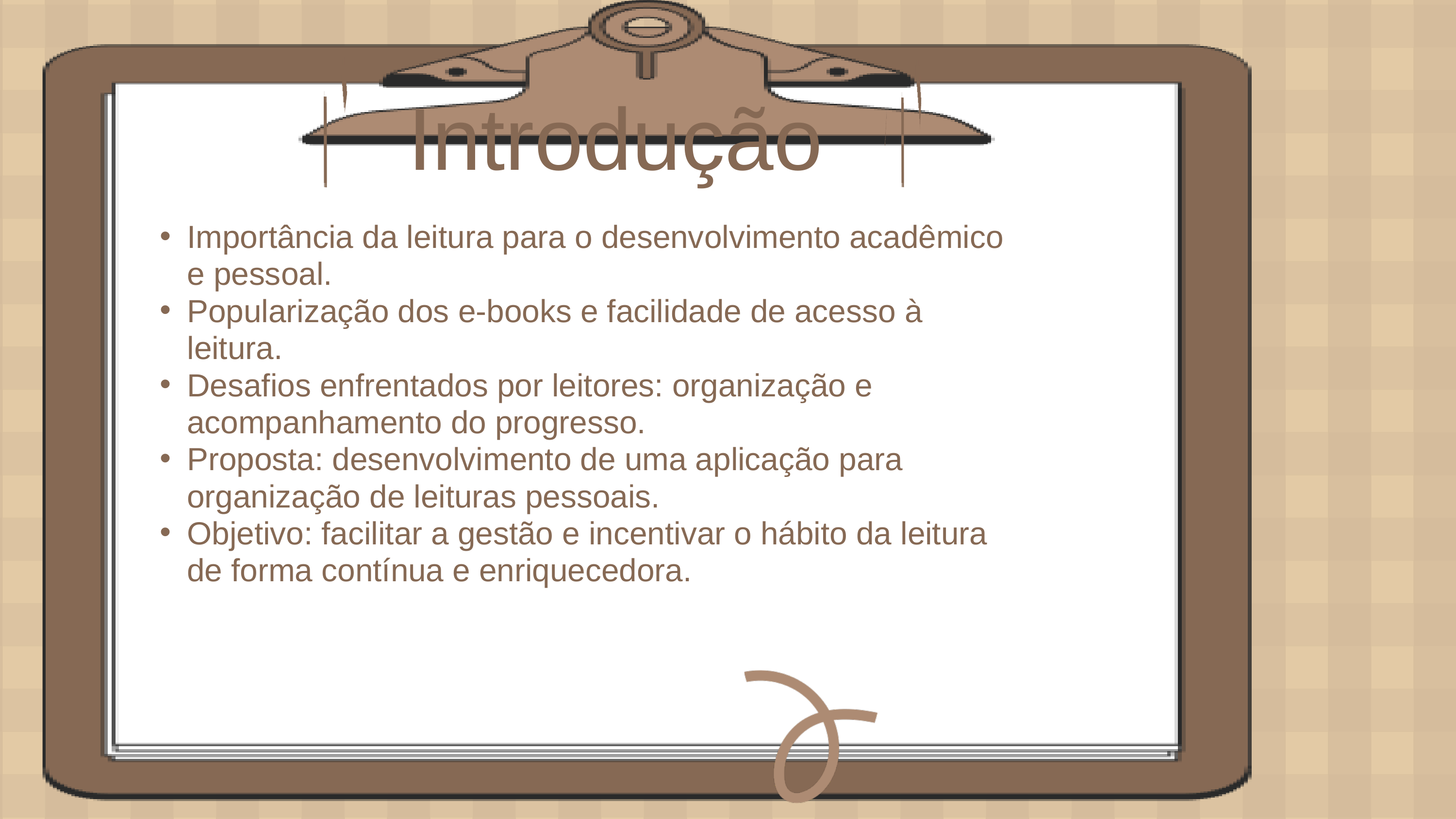

Introdução

Importância da leitura para o desenvolvimento acadêmico e pessoal.
Popularização dos e-books e facilidade de acesso à leitura.
Desafios enfrentados por leitores: organização e acompanhamento do progresso.
Proposta: desenvolvimento de uma aplicação para organização de leituras pessoais.
Objetivo: facilitar a gestão e incentivar o hábito da leitura de forma contínua e enriquecedora.